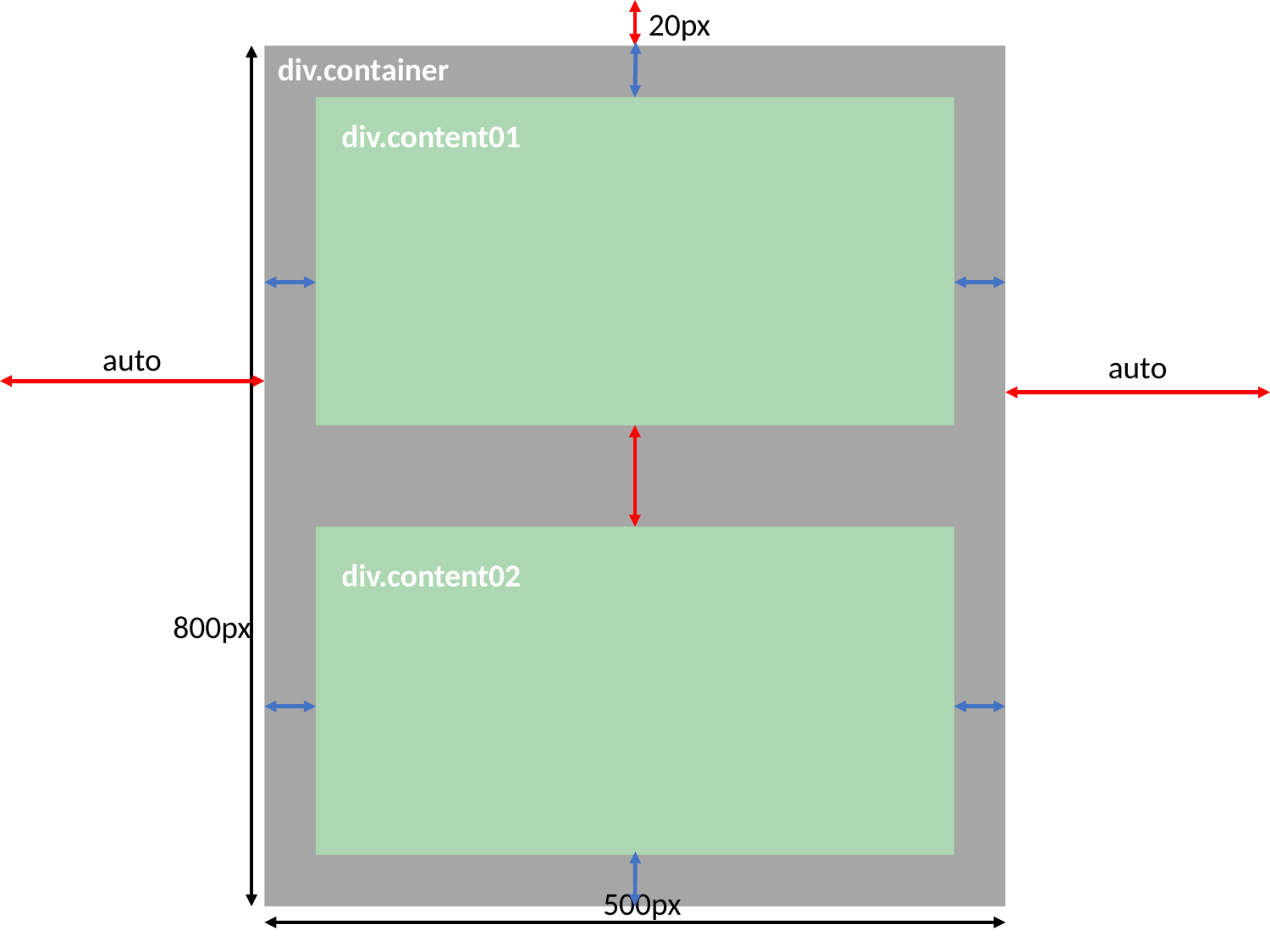

20px

div.container

div.content01
auto
auto

div.content02
800px

500px